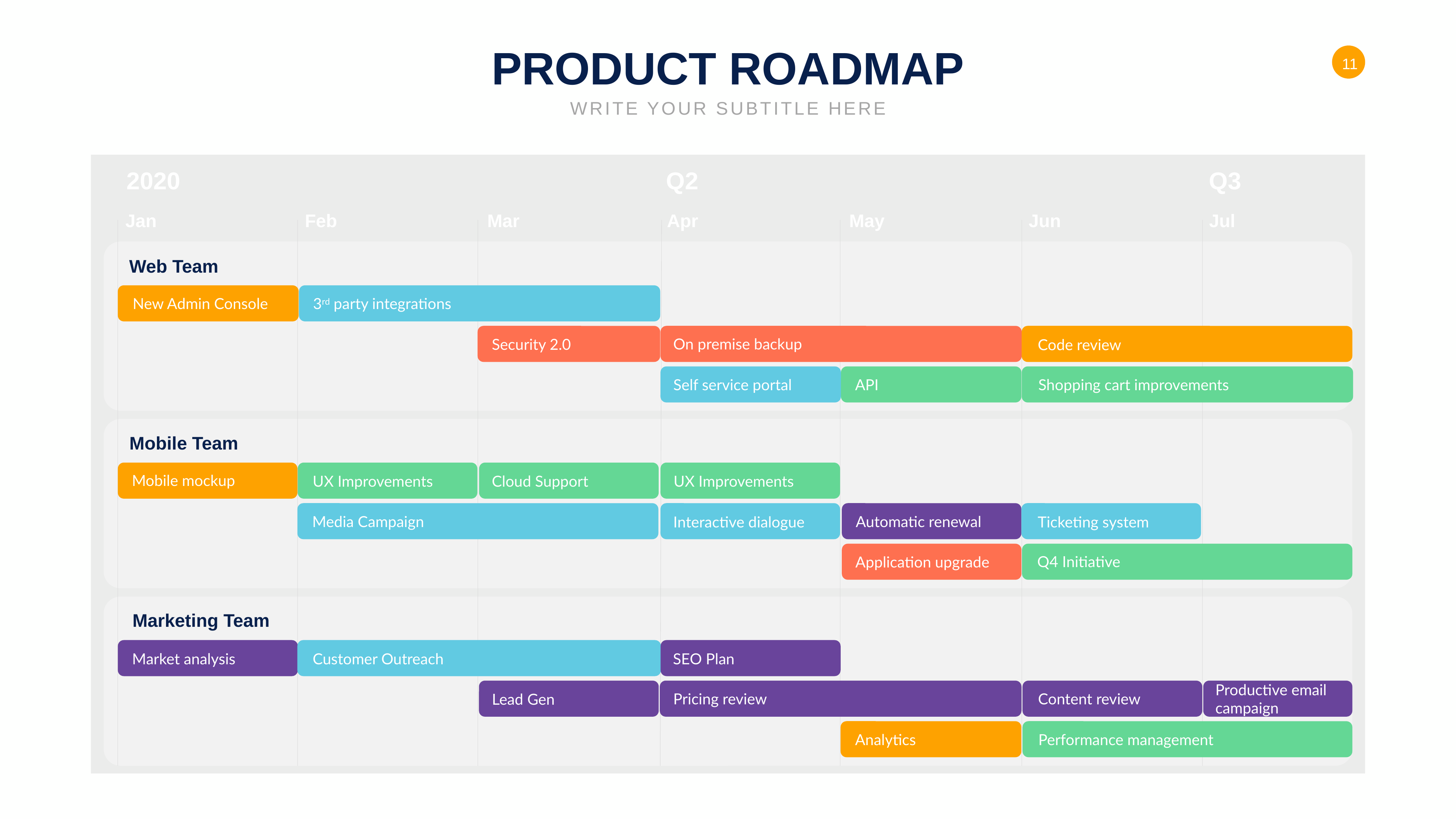

PRODUCT ROADMAP
WRITE YOUR SUBTITLE HERE

2020
Q2
Q3
Jan
Feb
Mar
Apr
May
Jun
Jul

Web Team

New Admin Console
3rd party integrations

On premise backup
Security 2.0
Code review

Shopping cart improvements
Self service portal
API

Mobile Team

Mobile mockup
UX Improvements
Cloud Support
UX Improvements

Media Campaign
Automatic renewal
Interactive dialogue
Ticketing system

Q4 Initiative
Application upgrade

Marketing Team

Market analysis
Customer Outreach
SEO Plan
Productive email
campaign

Pricing review
Content review
Lead Gen

Analytics
Performance management